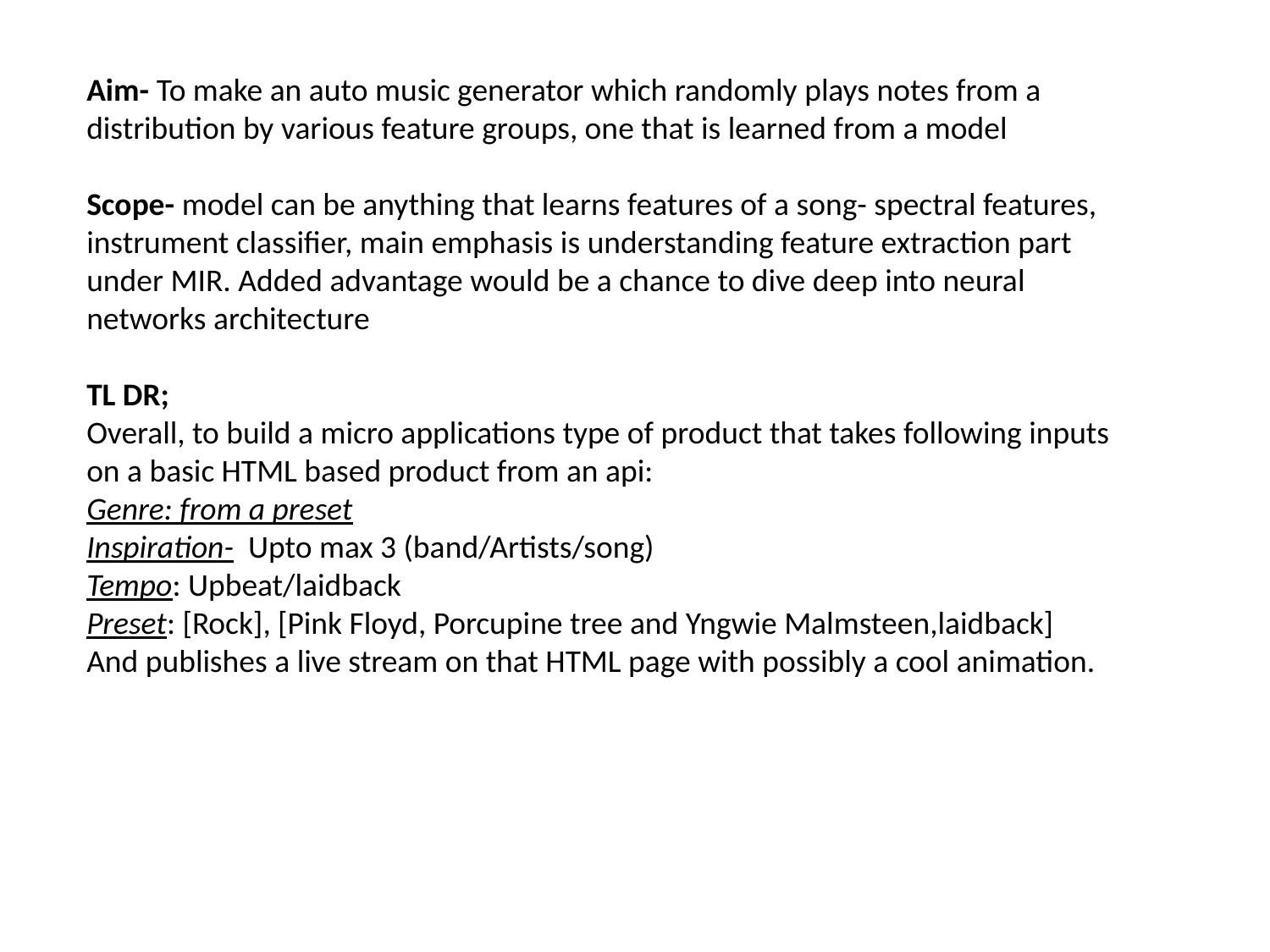

Aim- To make an auto music generator which randomly plays notes from a distribution by various feature groups, one that is learned from a model

Scope- model can be anything that learns features of a song- spectral features, instrument classifier, main emphasis is understanding feature extraction part under MIR. Added advantage would be a chance to dive deep into neural networks architecture

TL DR;
Overall, to build a micro applications type of product that takes following inputs on a basic HTML based product from an api:
Genre: from a preset
Inspiration-  Upto max 3 (band/Artists/song)
Tempo: Upbeat/laidback
Preset: [Rock], [Pink Floyd, Porcupine tree and Yngwie Malmsteen,laidback]
And publishes a live stream on that HTML page with possibly a cool animation.